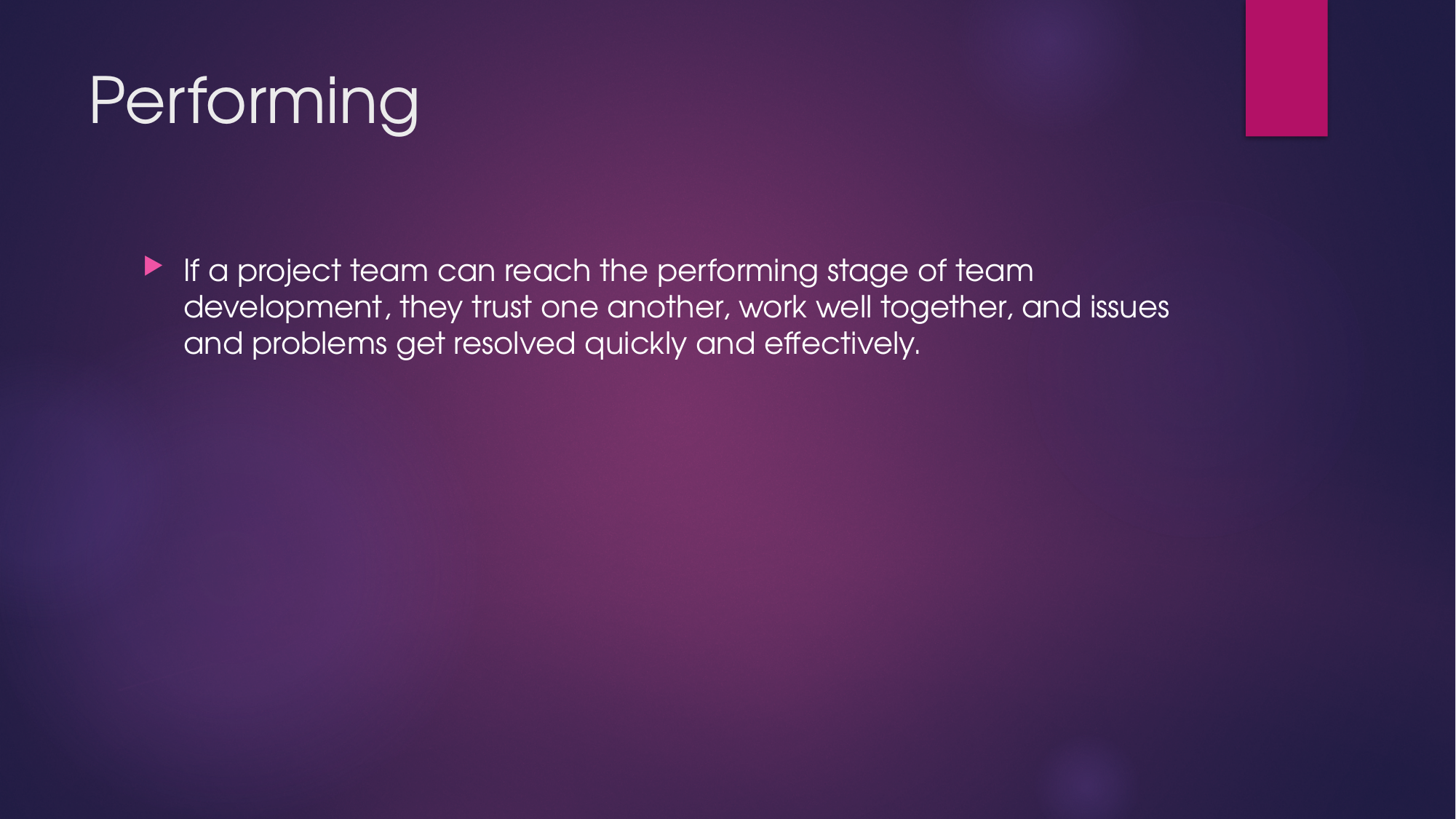

# Performing
If a project team can reach the performing stage of team development, they trust one another, work well together, and issues and problems get resolved quickly and effectively.